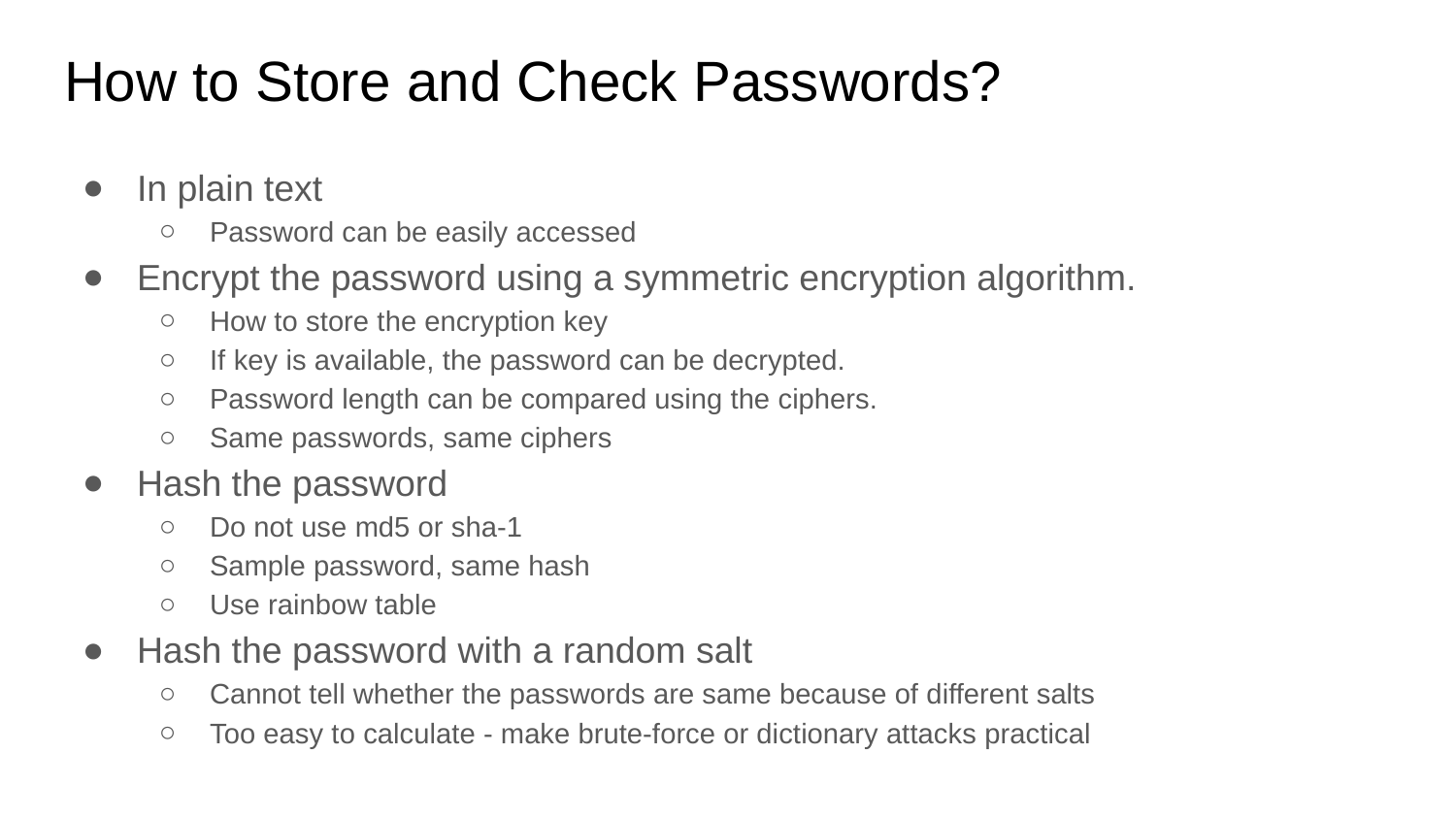

# How to Store and Check Passwords?

In plain text
Password can be easily accessed
Encrypt the password using a symmetric encryption algorithm.
How to store the encryption key
If key is available, the password can be decrypted.
Password length can be compared using the ciphers.
Same passwords, same ciphers
Hash the password
Do not use md5 or sha-1
Sample password, same hash
Use rainbow table
Hash the password with a random salt
Cannot tell whether the passwords are same because of different salts
Too easy to calculate - make brute-force or dictionary attacks practical